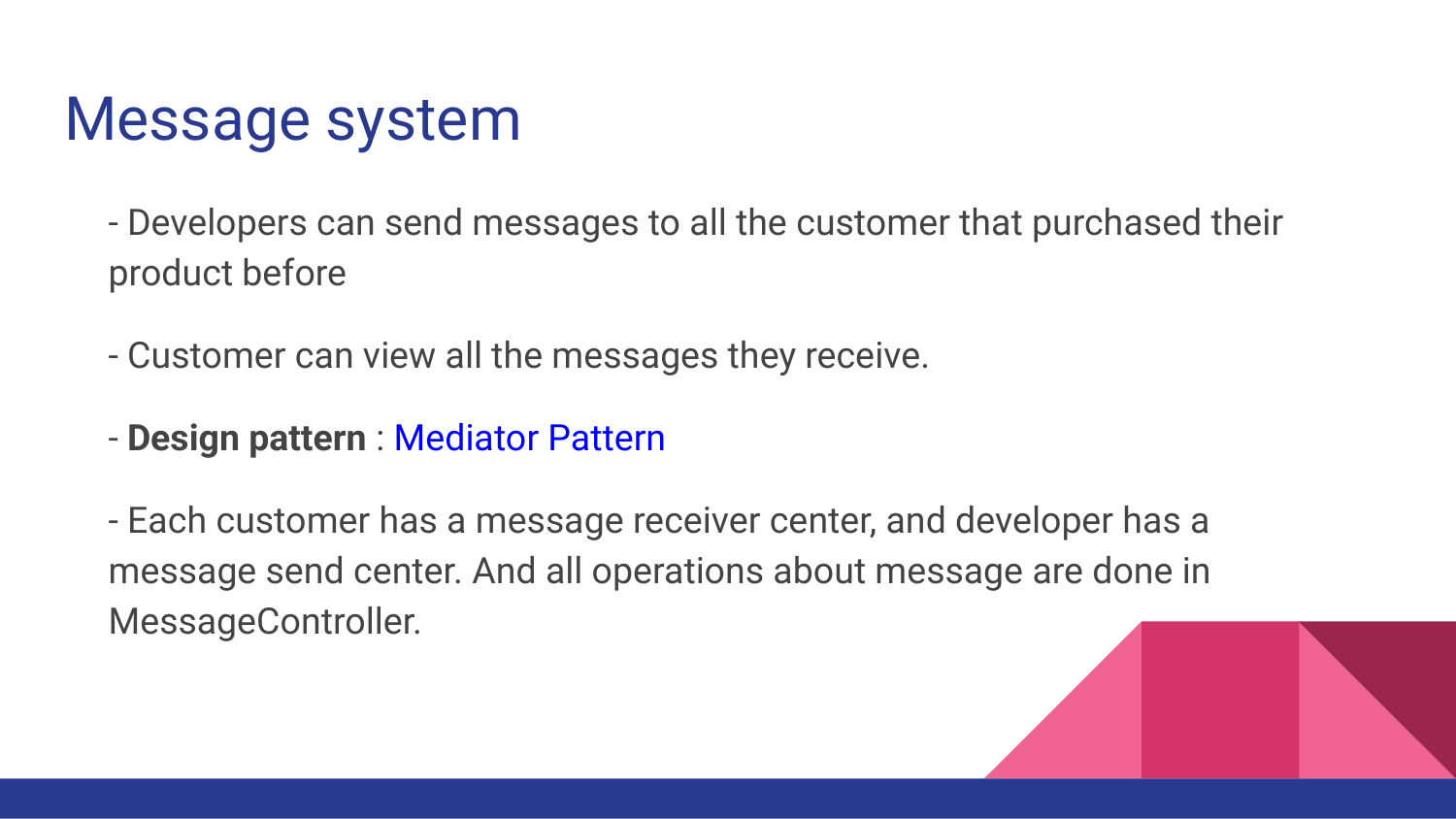

# Message system
- Developers can send messages to all the customer that purchased their product before
- Customer can view all the messages they receive.
- Design pattern : Mediator Pattern
- Each customer has a message receiver center, and developer has a message send center. And all operations about message are done in MessageController.